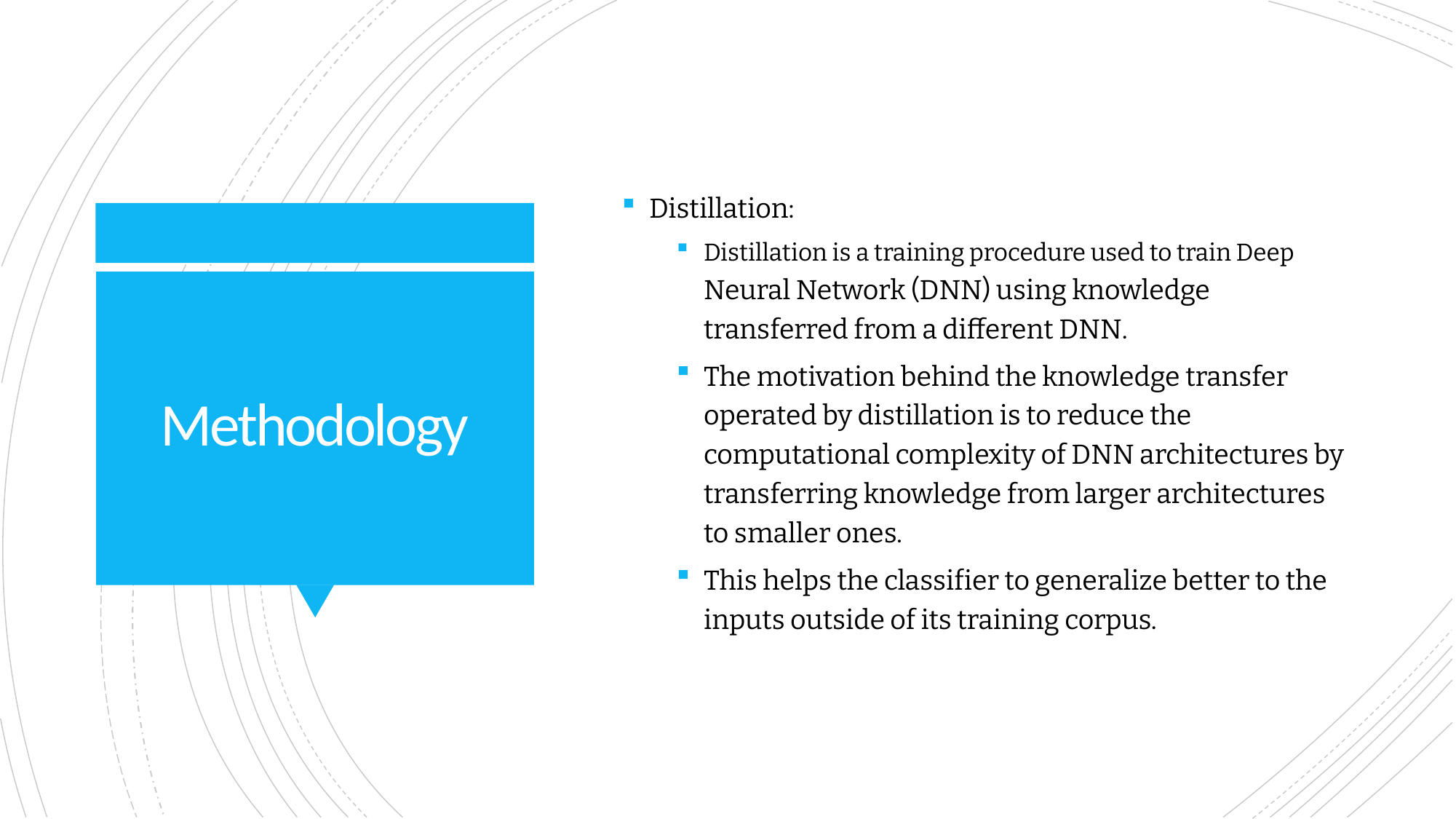

Distillation:
Distillation is a training procedure used to train Deep Neural Network (DNN) using knowledge transferred from a different DNN.
The motivation behind the knowledge transfer operated by distillation is to reduce the computational complexity of DNN architectures by transferring knowledge from larger architectures to smaller ones.
This helps the classifier to generalize better to the inputs outside of its training corpus.
# Methodology